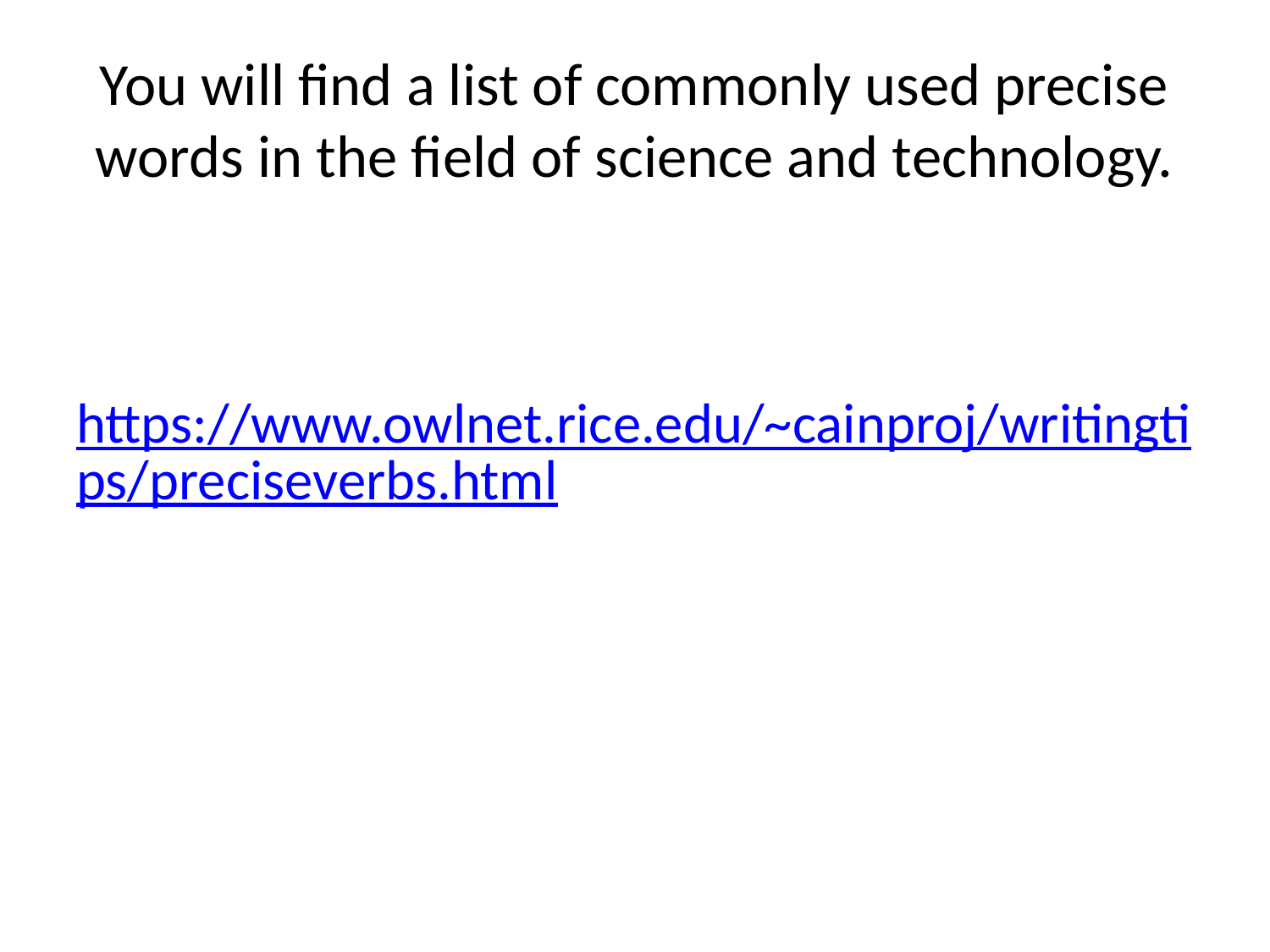

# You will find a list of commonly used precise words in the field of science and technology.

https://www.owlnet.rice.edu/~cainproj/writingtips/preciseverbs.html